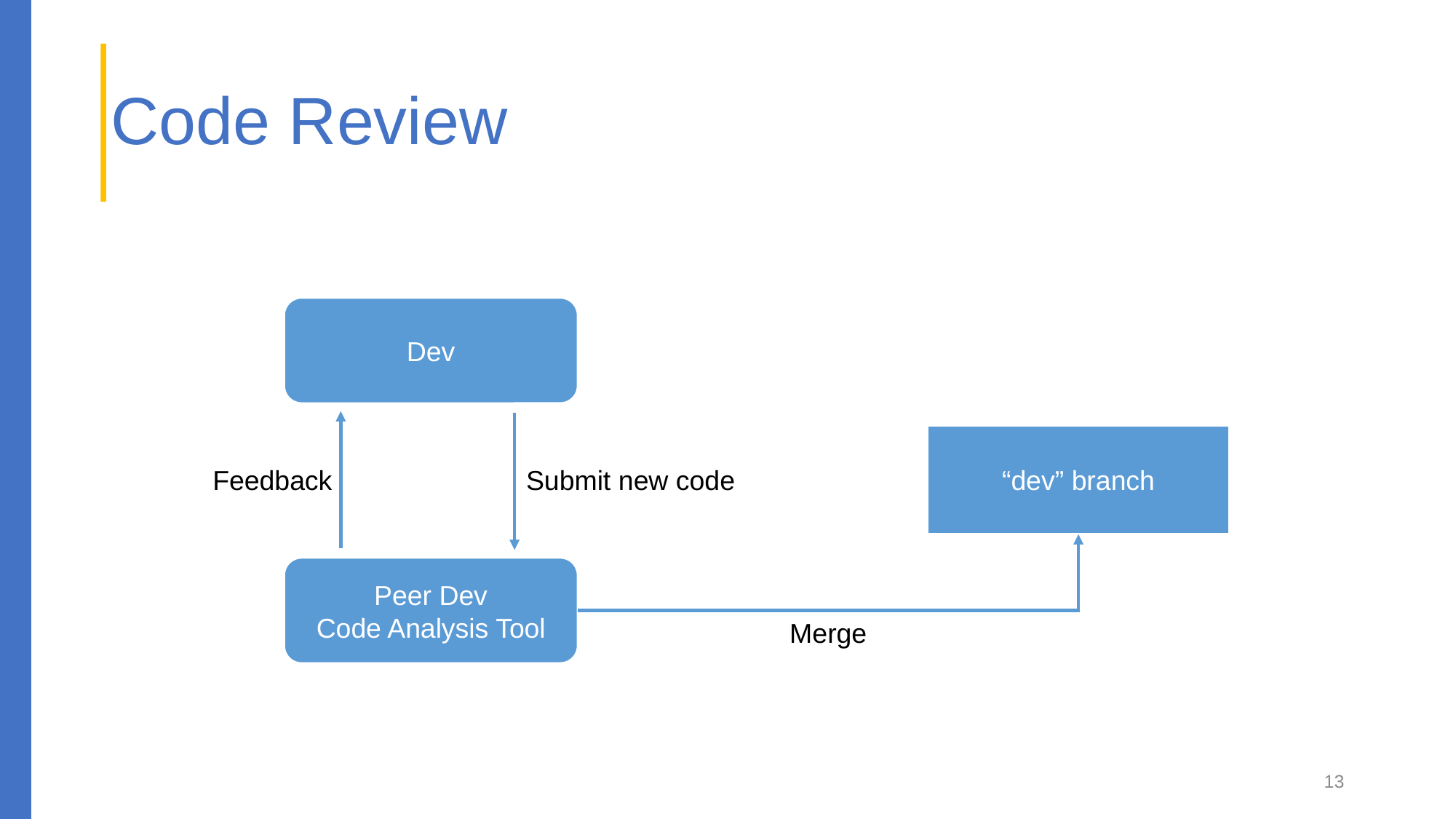

# Code Review
Dev
“dev” branch
Feedback
Submit new code
Peer Dev
Code Analysis Tool
Merge
13